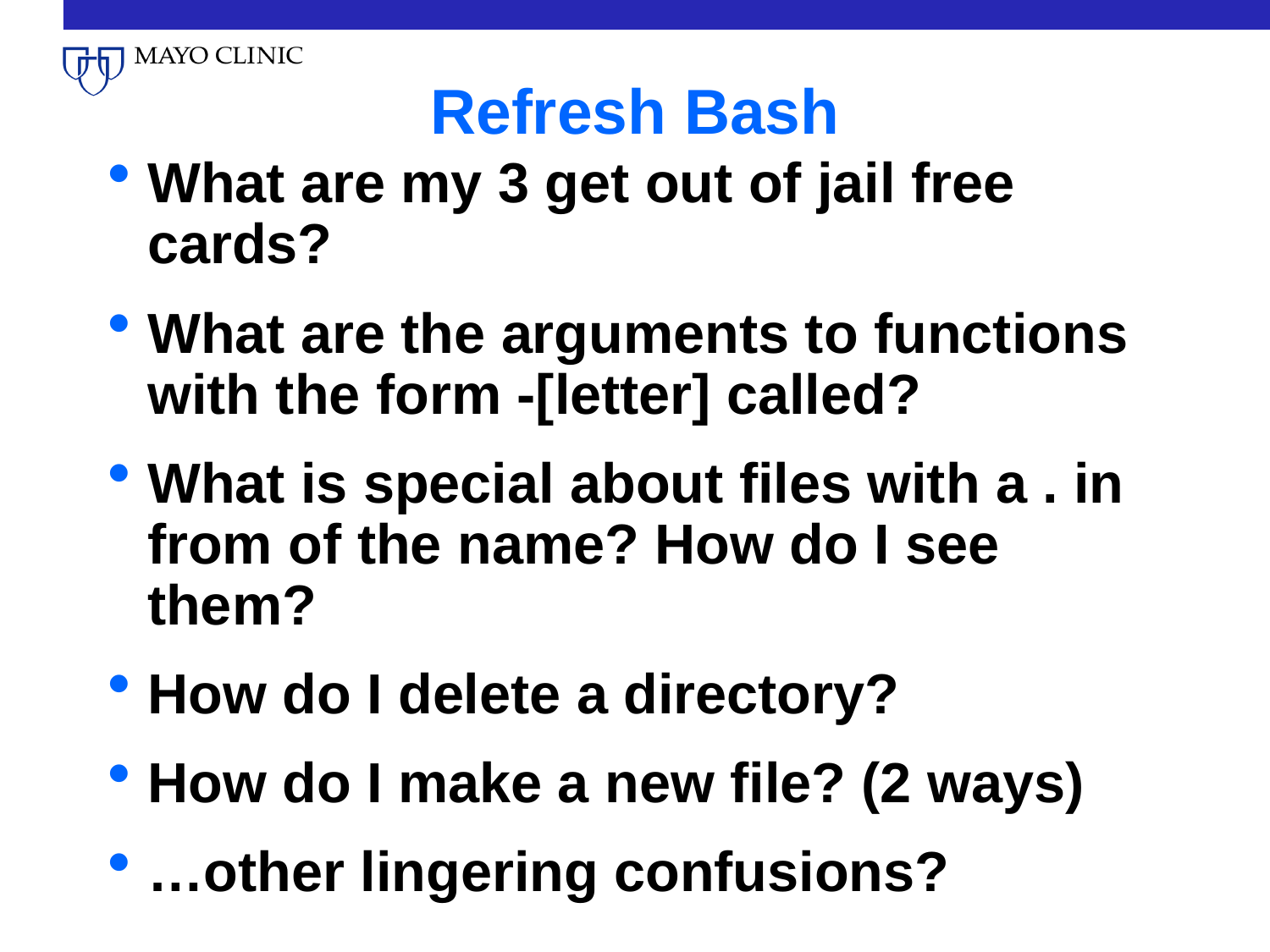

# Refresh Bash
What are my 3 get out of jail free cards?
What are the arguments to functions with the form -[letter] called?
What is special about files with a . in from of the name? How do I see them?
How do I delete a directory?
How do I make a new file? (2 ways)
…other lingering confusions?